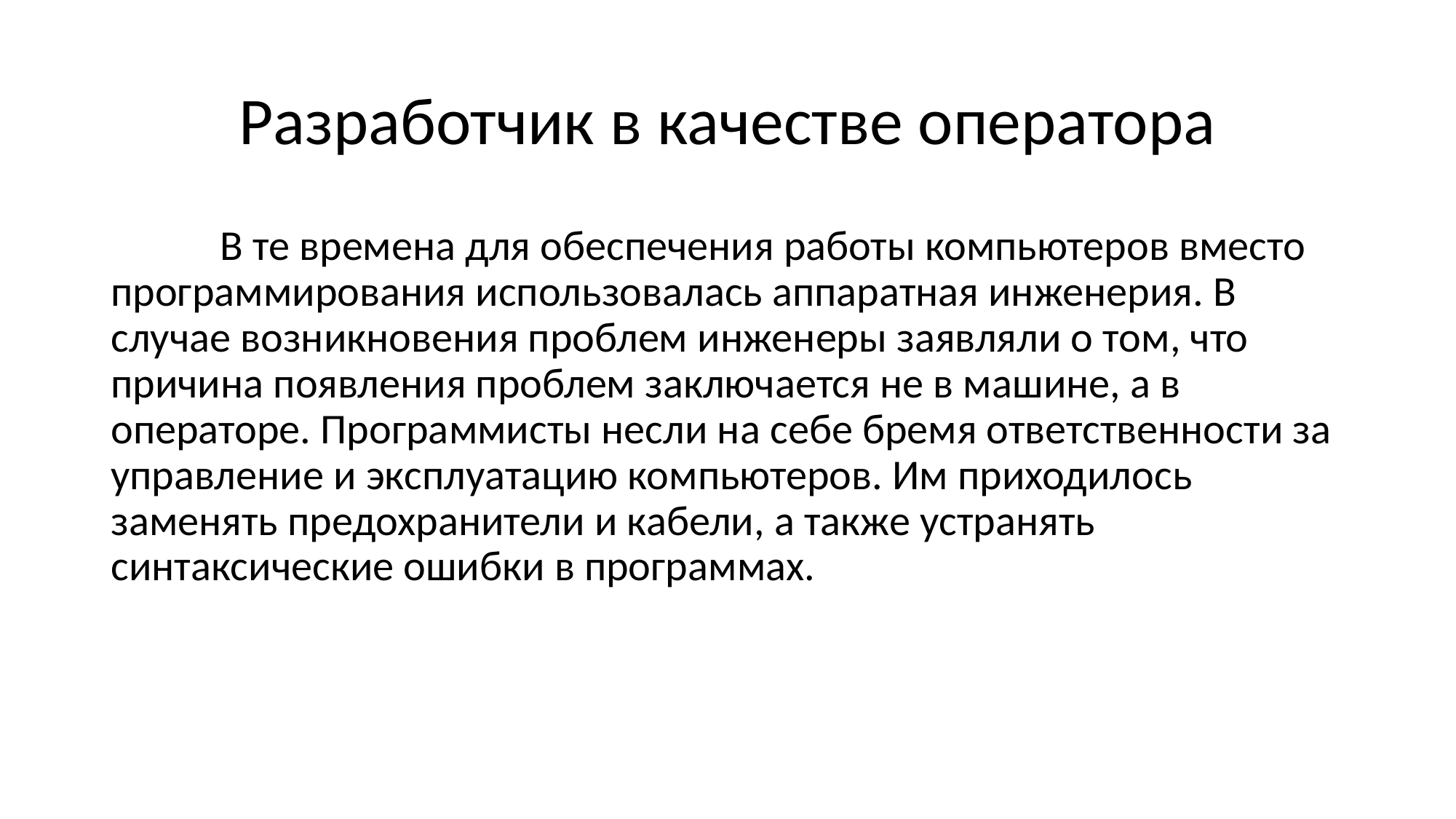

# Разработчик в качестве оператора
	В те времена для обеспечения работы компьютеров вместо программирования использовалась аппаратная инженерия. В случае возникновения проблем инженеры заявляли о том, что причина появления проблем заключается не в машине, а в операторе. Программисты несли на себе бремя ответственности за управление и эксплуатацию компьютеров. Им приходилось заменять предохранители и кабели, а также устранять синтаксические ошибки в программах.